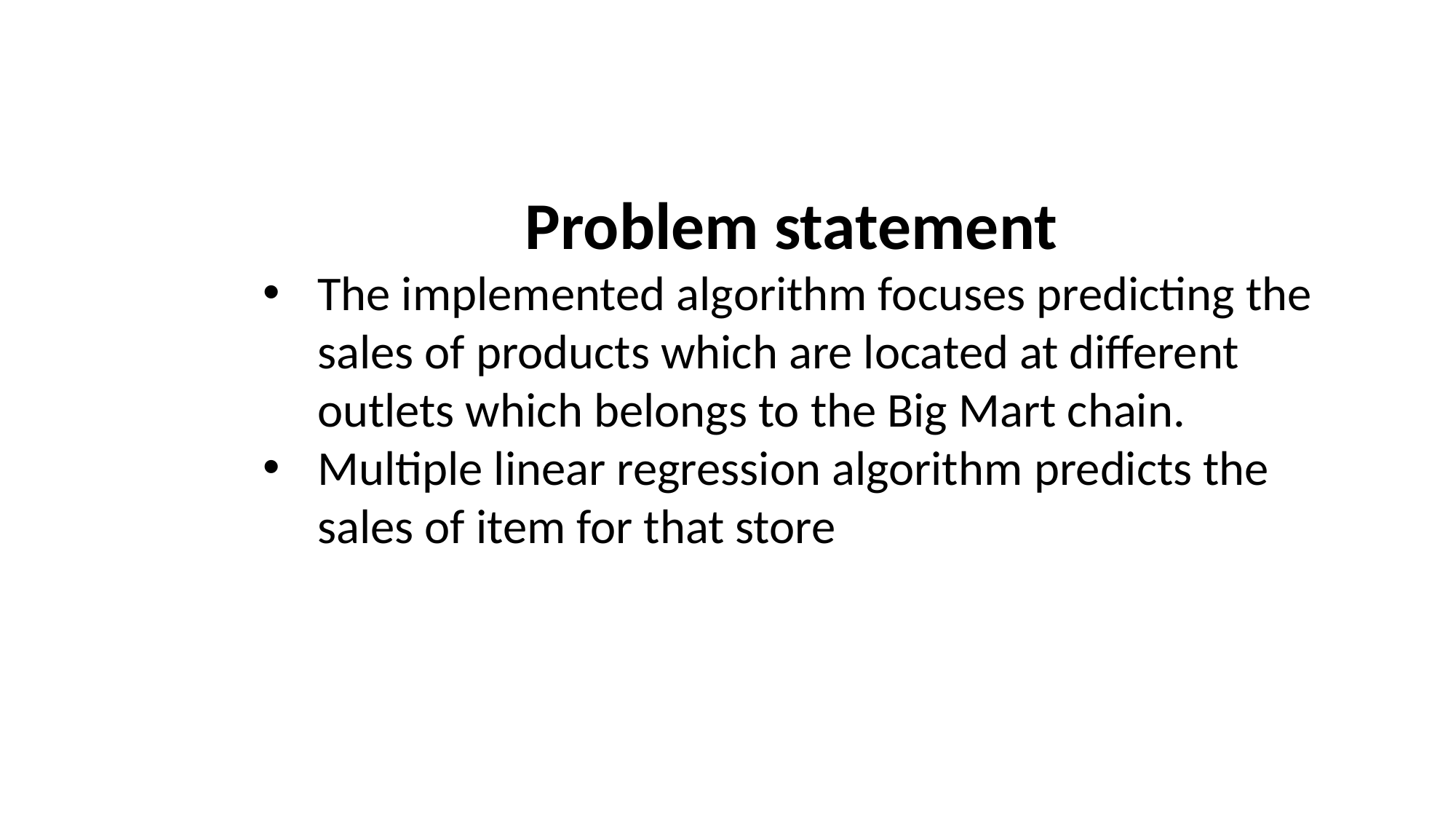

Problem statement
The implemented algorithm focuses predicting the sales of products which are located at different outlets which belongs to the Big Mart chain.
Multiple linear regression algorithm predicts the sales of item for that store